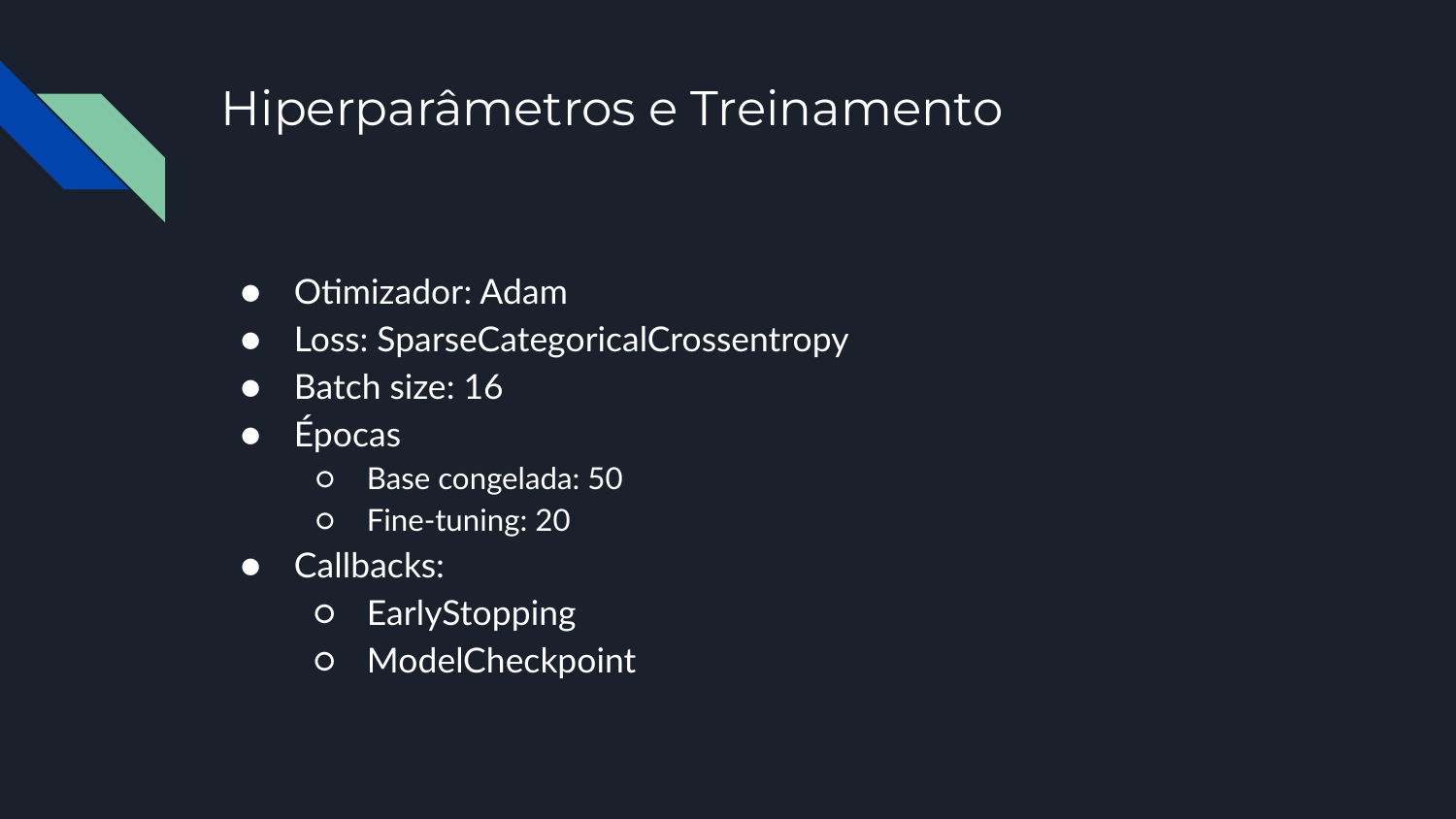

# Hiperparâmetros e Treinamento
Otimizador: Adam
Loss: SparseCategoricalCrossentropy
Batch size: 16
Épocas
Base congelada: 50
Fine-tuning: 20
Callbacks:
EarlyStopping
ModelCheckpoint